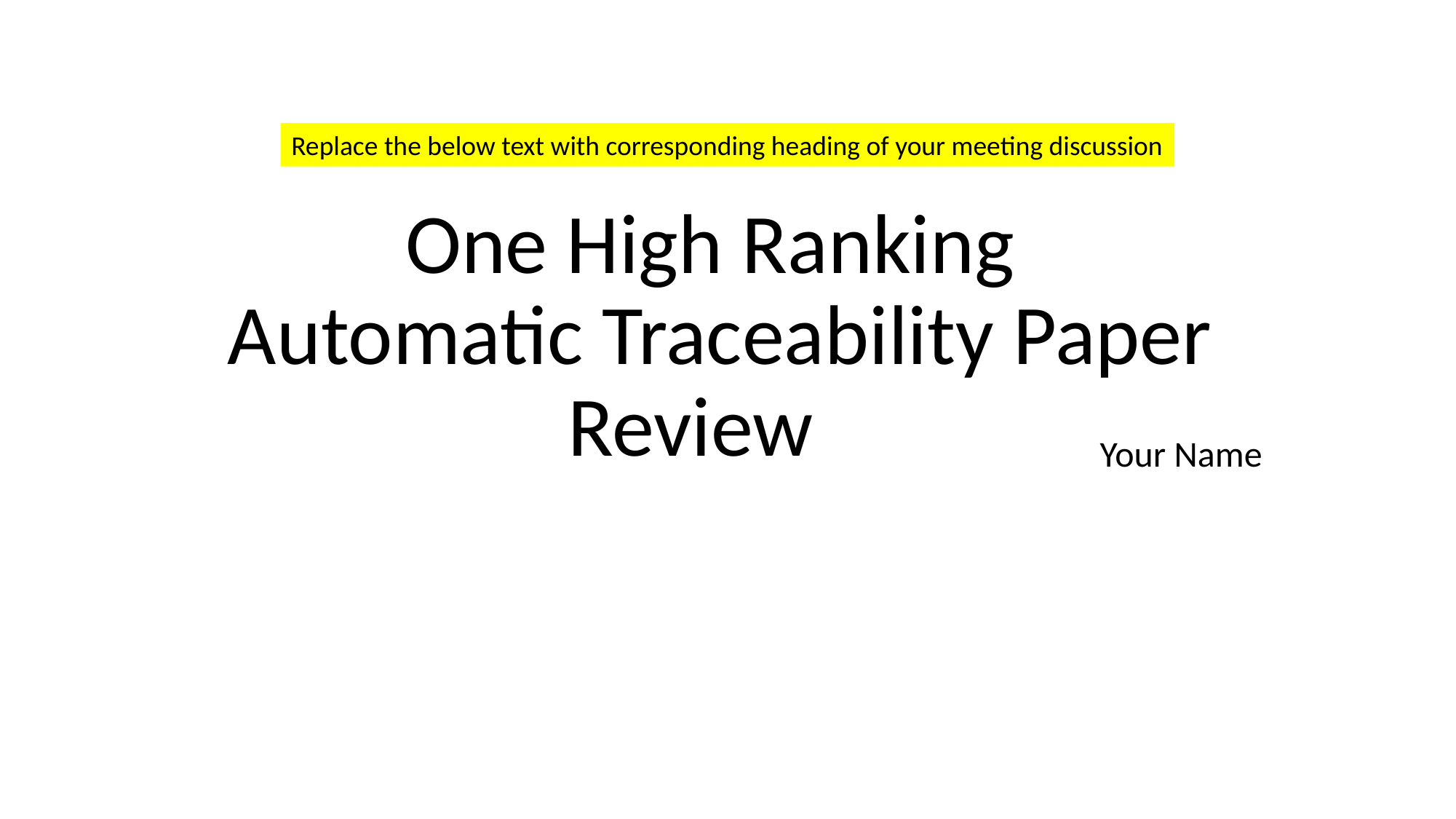

Replace the below text with corresponding heading of your meeting discussion
# One High Ranking Automatic Traceability Paper Review
Your Name